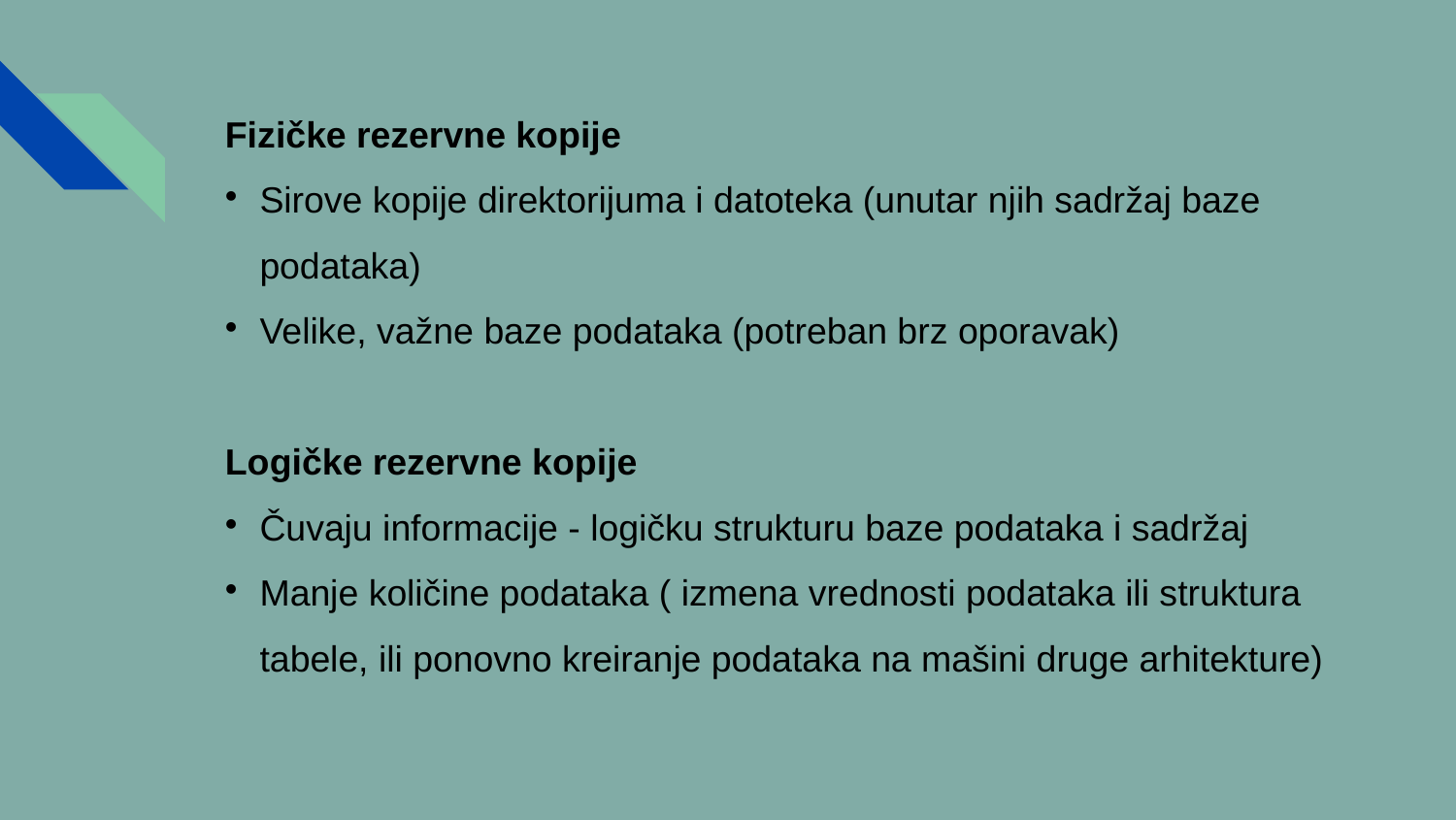

Fizičke rezervne kopije
Sirove kopije direktorijuma i datoteka (unutar njih sadržaj baze podataka)
Velike, važne baze podataka (potreban brz oporavak)

Logičke rezervne kopije
Čuvaju informacije - logičku strukturu baze podataka i sadržaj
Manje količine podataka ( izmena vrednosti podataka ili struktura tabele, ili ponovno kreiranje podataka na mašini druge arhitekture)